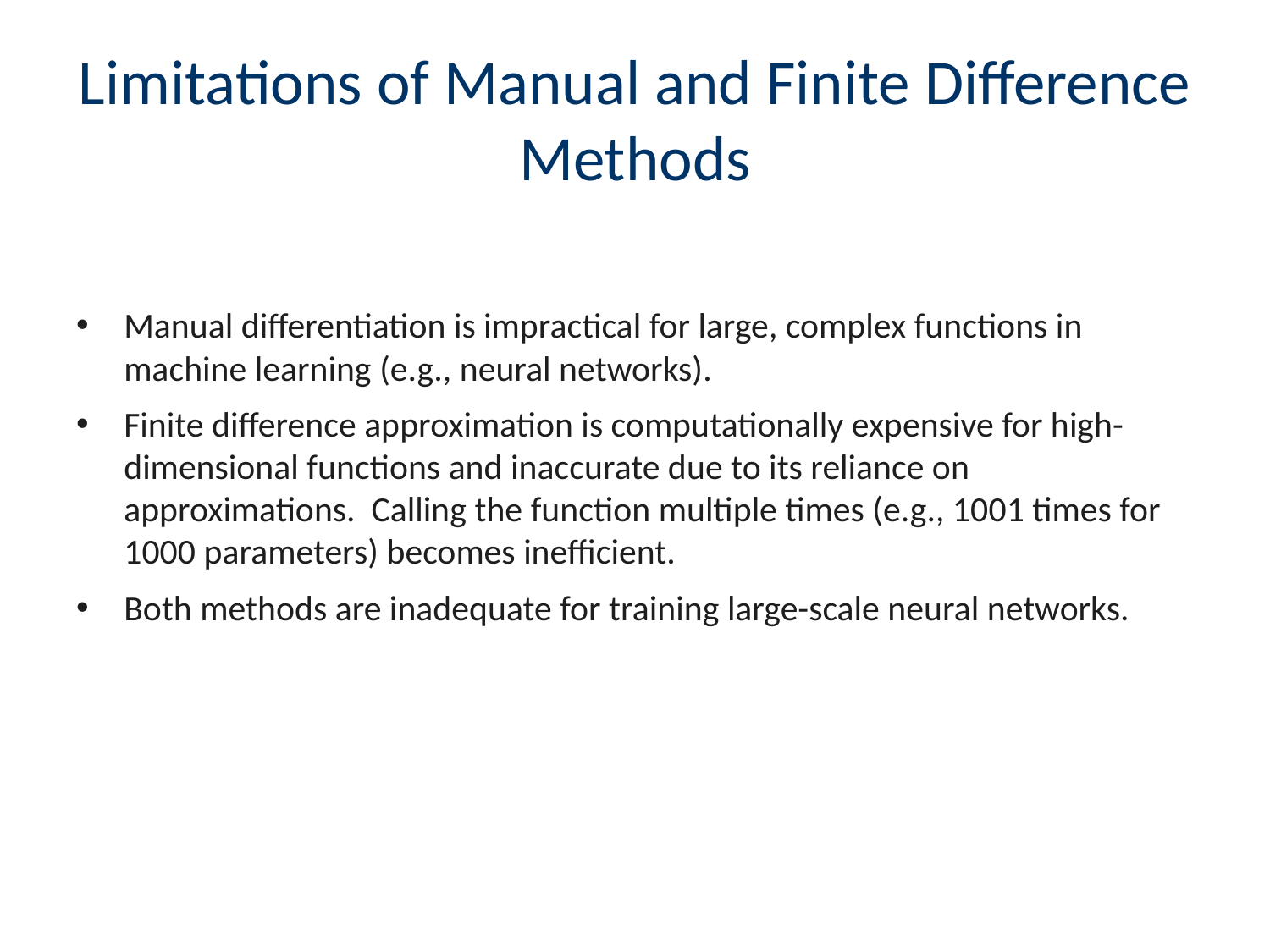

# Limitations of Manual and Finite Difference Methods

Manual differentiation is impractical for large, complex functions in machine learning (e.g., neural networks).
Finite difference approximation is computationally expensive for high-dimensional functions and inaccurate due to its reliance on approximations.  Calling the function multiple times (e.g., 1001 times for 1000 parameters) becomes inefficient.
Both methods are inadequate for training large-scale neural networks.